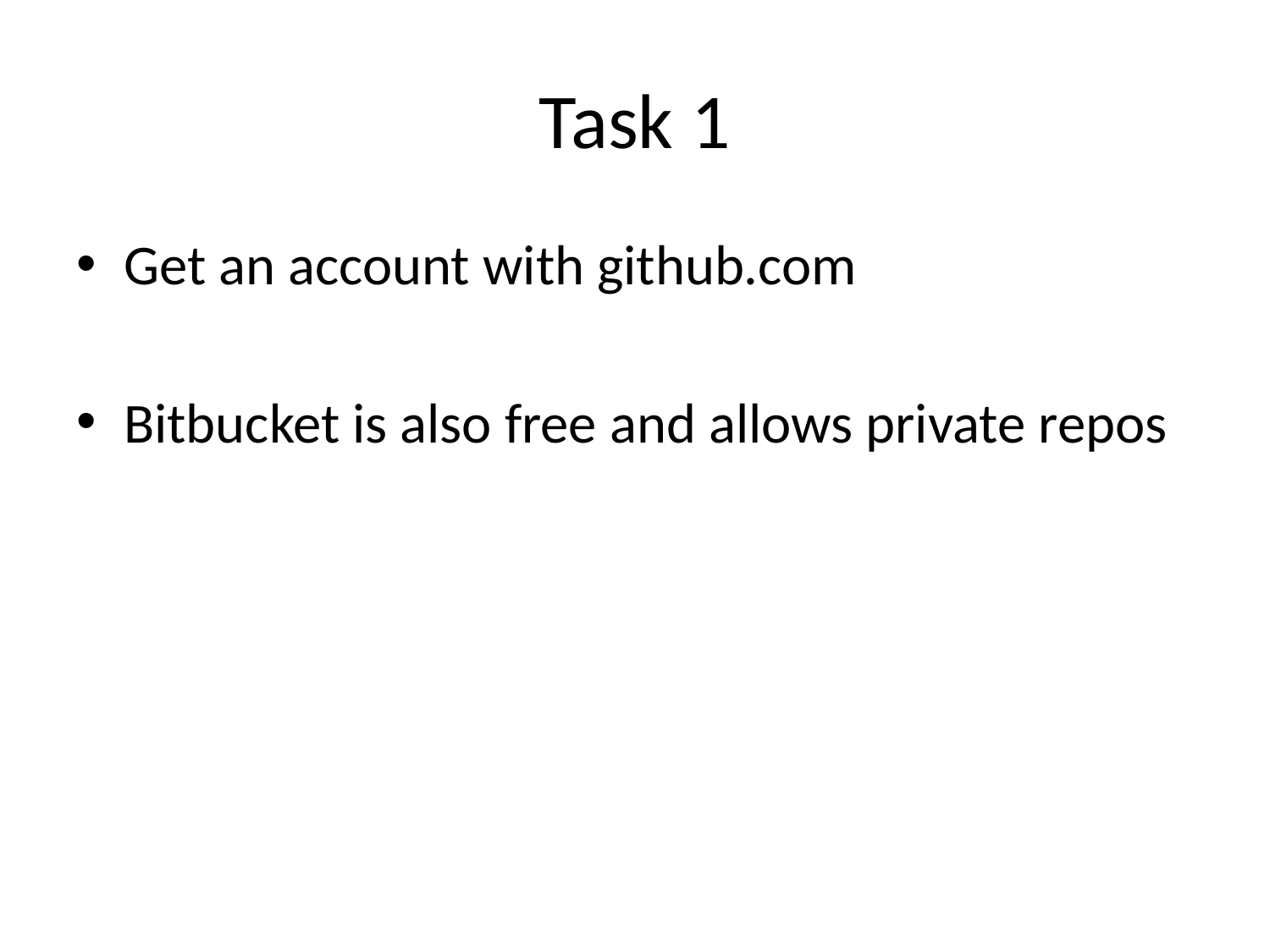

# Task 1
Get an account with github.com

Bitbucket is also free and allows private repos